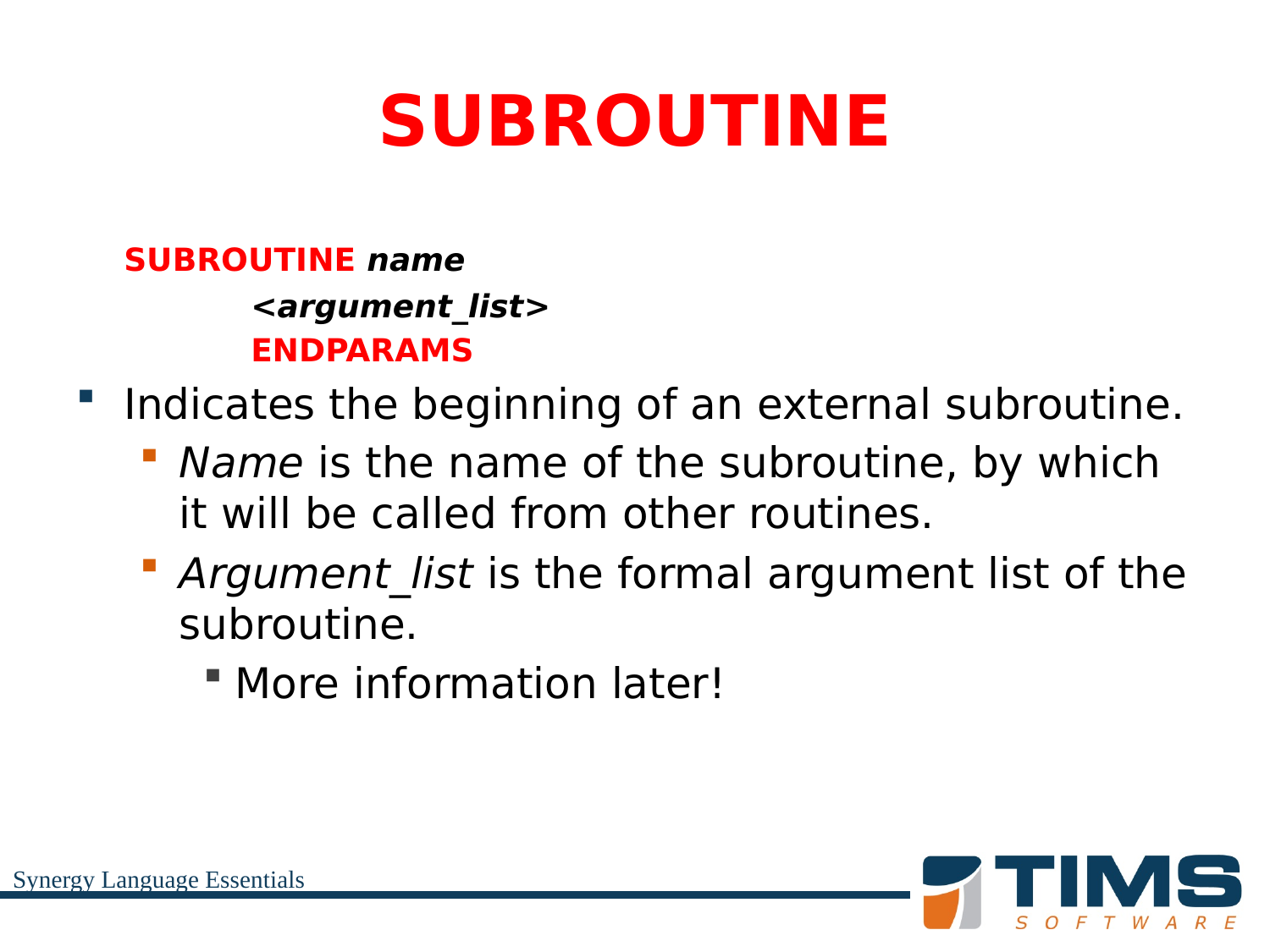

# SUBROUTINE
	SUBROUTINE name
		<argument_list>
		ENDPARAMS
Indicates the beginning of an external subroutine.
Name is the name of the subroutine, by which it will be called from other routines.
Argument_list is the formal argument list of the subroutine.
More information later!
Synergy Language Essentials